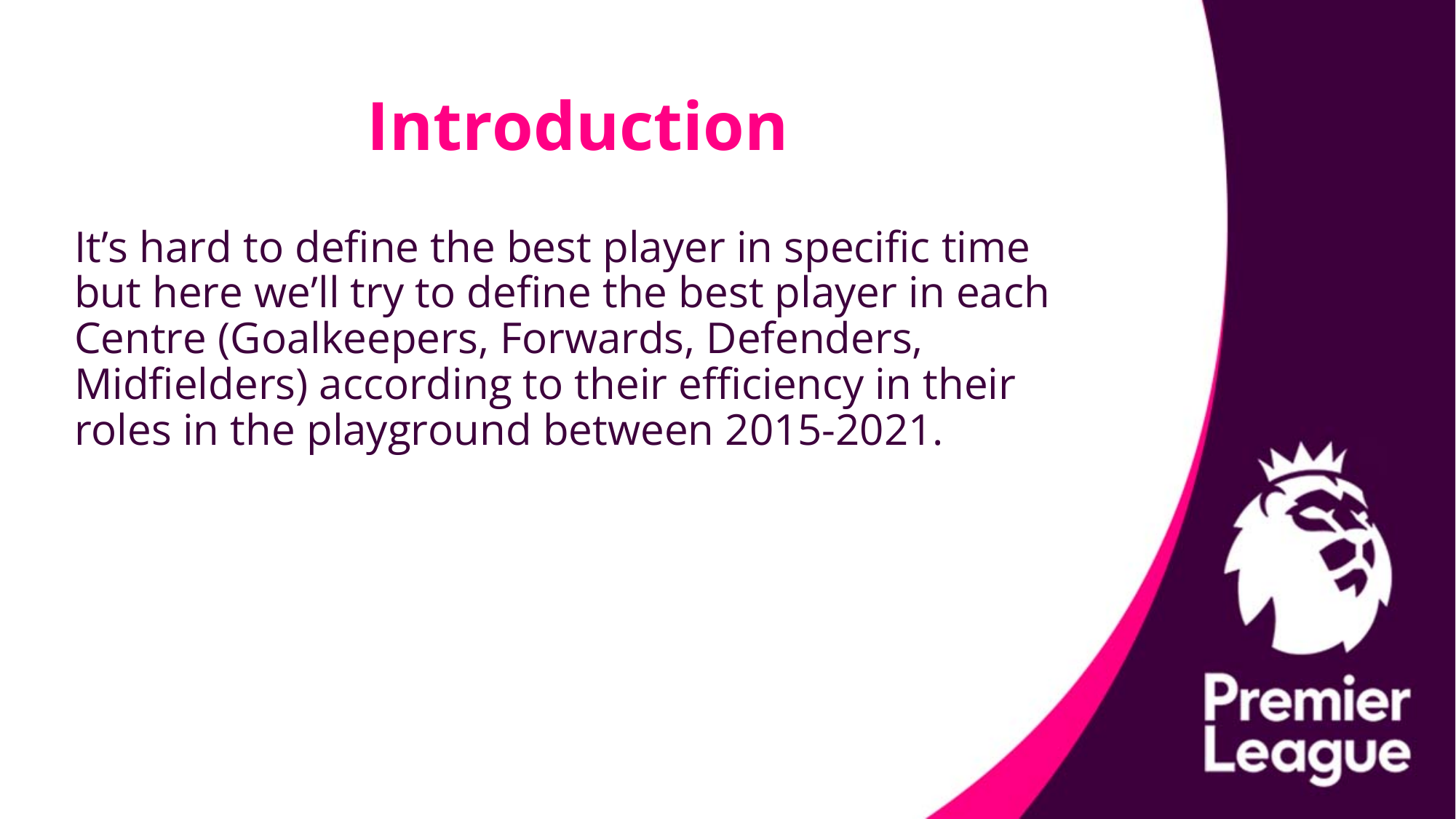

# Introduction
It’s hard to define the best player in specific time but here we’ll try to define the best player in each Centre (Goalkeepers, Forwards, Defenders, Midfielders) according to their efficiency in their roles in the playground between 2015-2021.